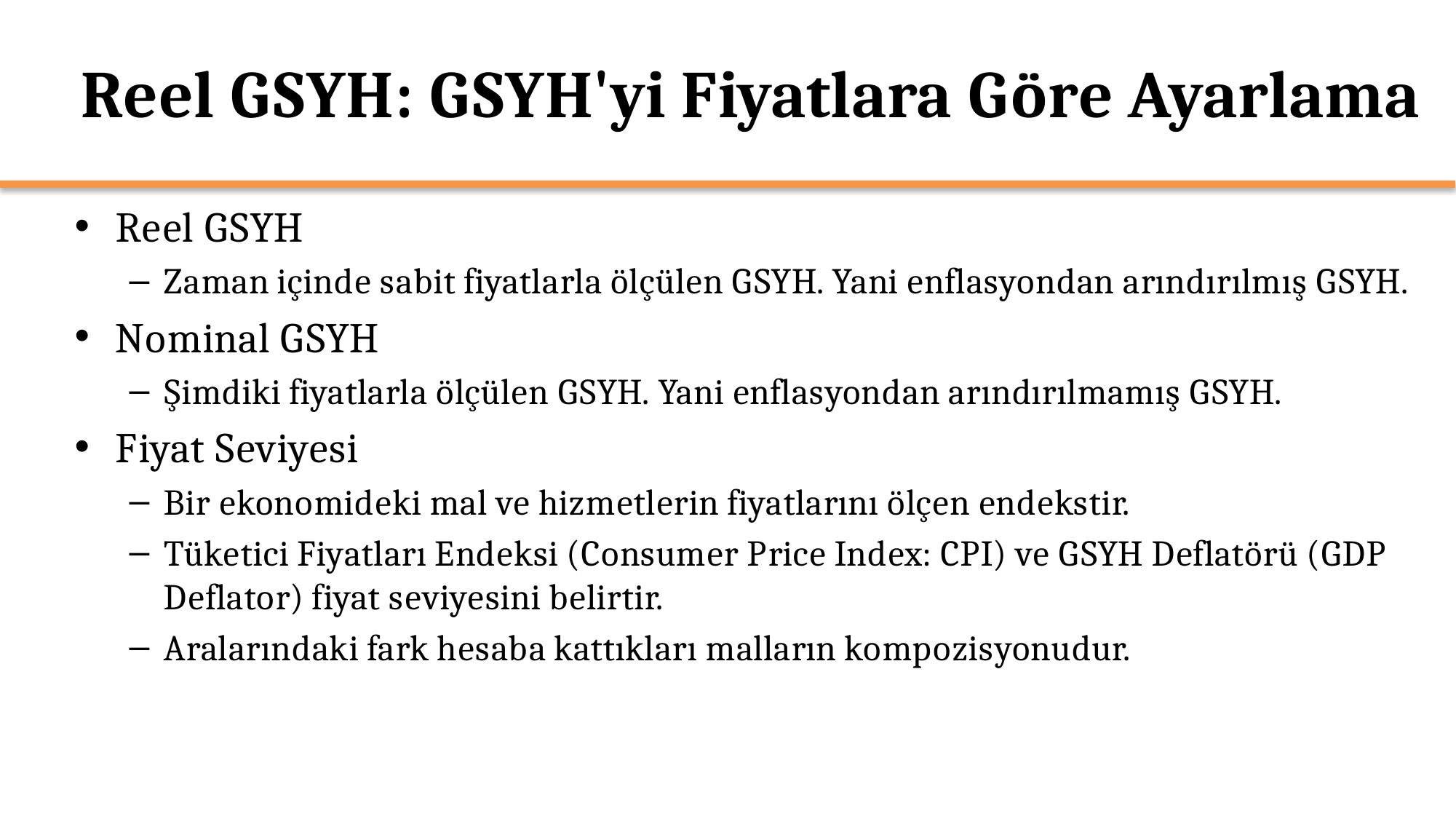

# Reel GSYH: GSYH'yi Fiyatlara Göre Ayarlama
Reel GSYH
Zaman içinde sabit fiyatlarla ölçülen GSYH. Yani enflasyondan arındırılmış GSYH.
Nominal GSYH
Şimdiki fiyatlarla ölçülen GSYH. Yani enflasyondan arındırılmamış GSYH.
Fiyat Seviyesi
Bir ekonomideki mal ve hizmetlerin fiyatlarını ölçen endekstir.
Tüketici Fiyatları Endeksi (Consumer Price Index: CPI) ve GSYH Deflatörü (GDP Deflator) fiyat seviyesini belirtir.
Aralarındaki fark hesaba kattıkları malların kompozisyonudur.